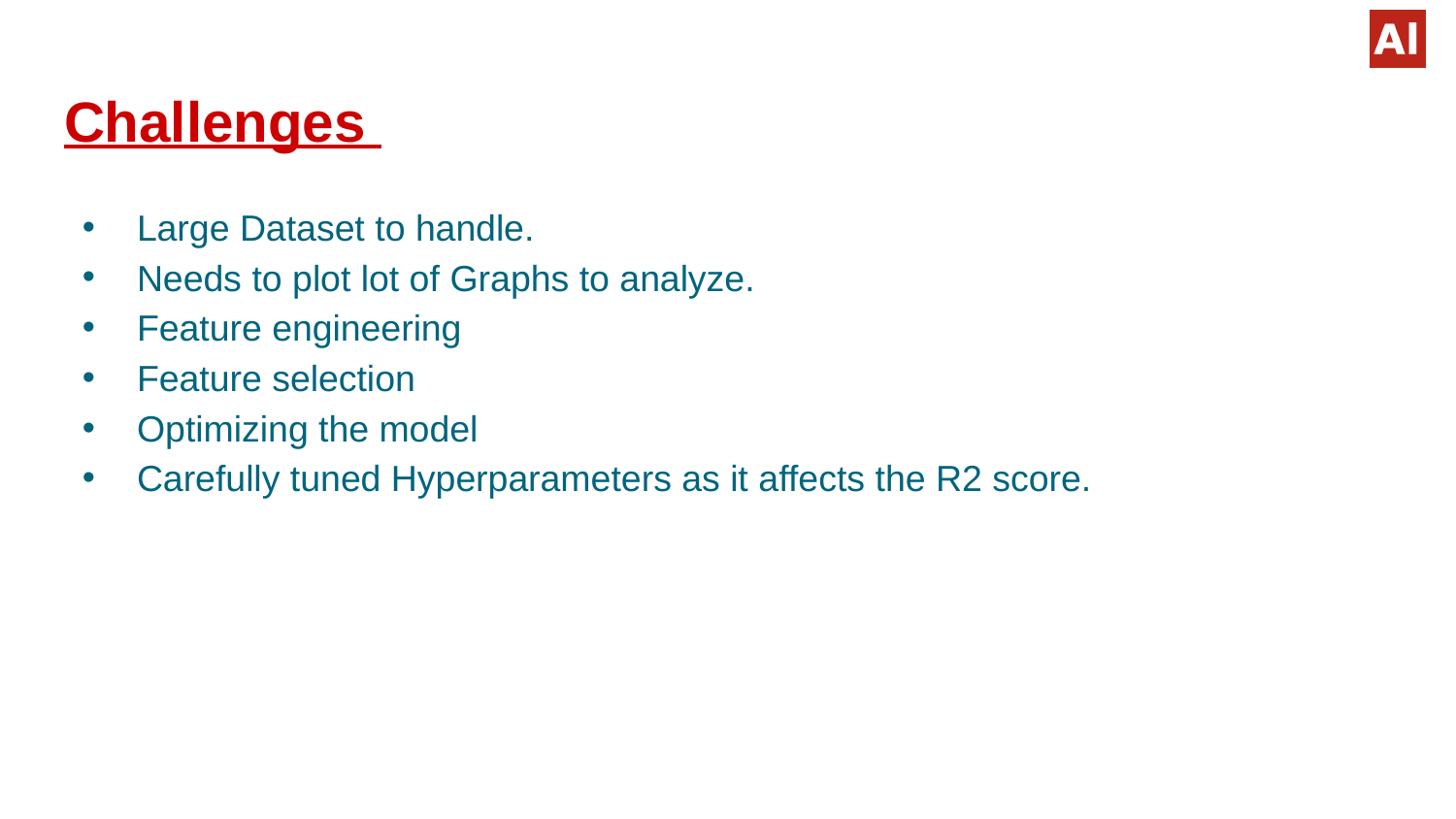

# Challenges
Large Dataset to handle.
Needs to plot lot of Graphs to analyze.
Feature engineering
Feature selection
Optimizing the model
Carefully tuned Hyperparameters as it affects the R2 score.